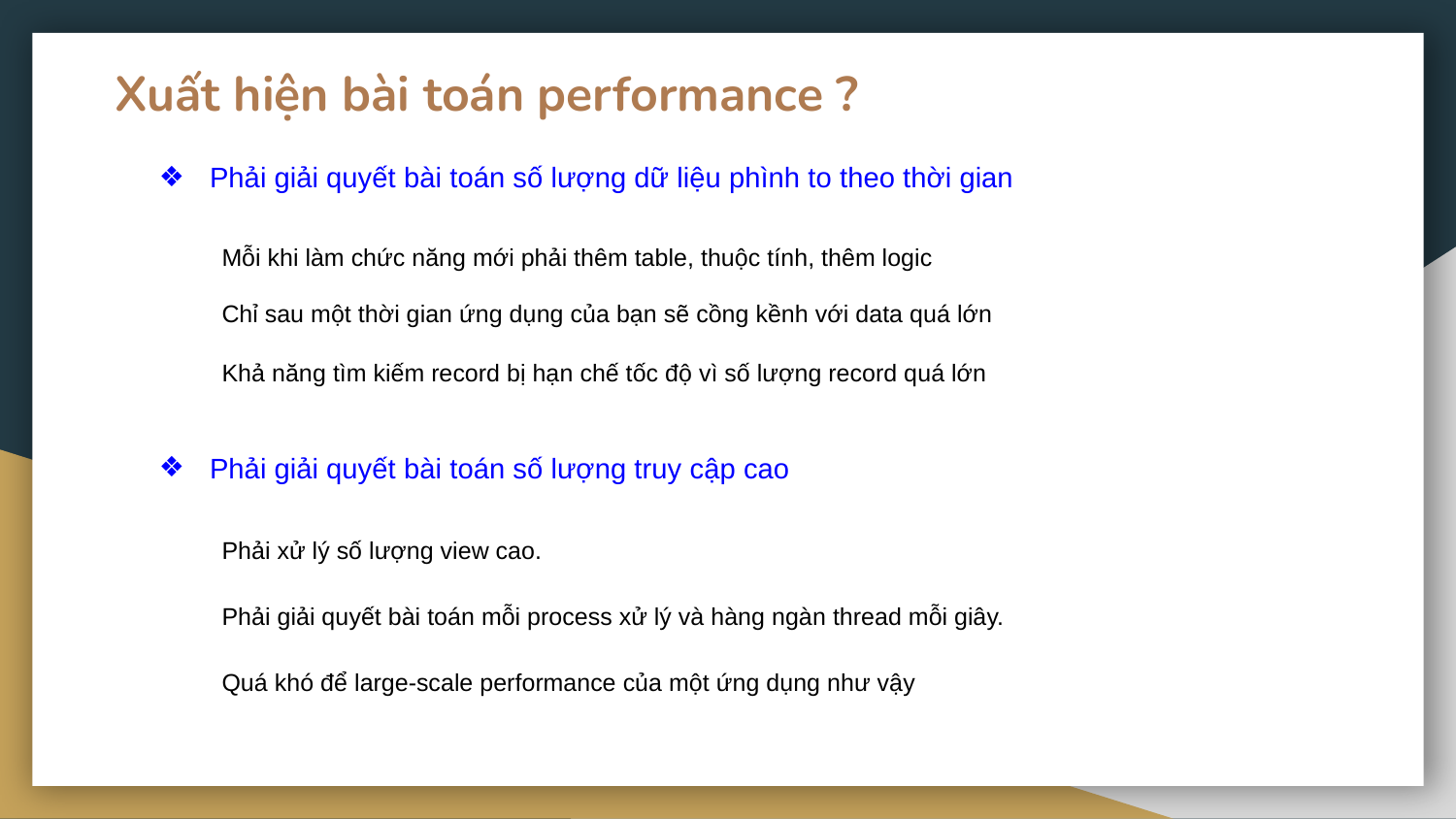

# Xuất hiện bài toán performance ?
Phải giải quyết bài toán số lượng dữ liệu phình to theo thời gian
Mỗi khi làm chức năng mới phải thêm table, thuộc tính, thêm logic
Chỉ sau một thời gian ứng dụng của bạn sẽ cồng kềnh với data quá lớn
Khả năng tìm kiếm record bị hạn chế tốc độ vì số lượng record quá lớn
Phải giải quyết bài toán số lượng truy cập cao
Phải xử lý số lượng view cao.
Phải giải quyết bài toán mỗi process xử lý và hàng ngàn thread mỗi giây.
Quá khó để large-scale performance của một ứng dụng như vậy